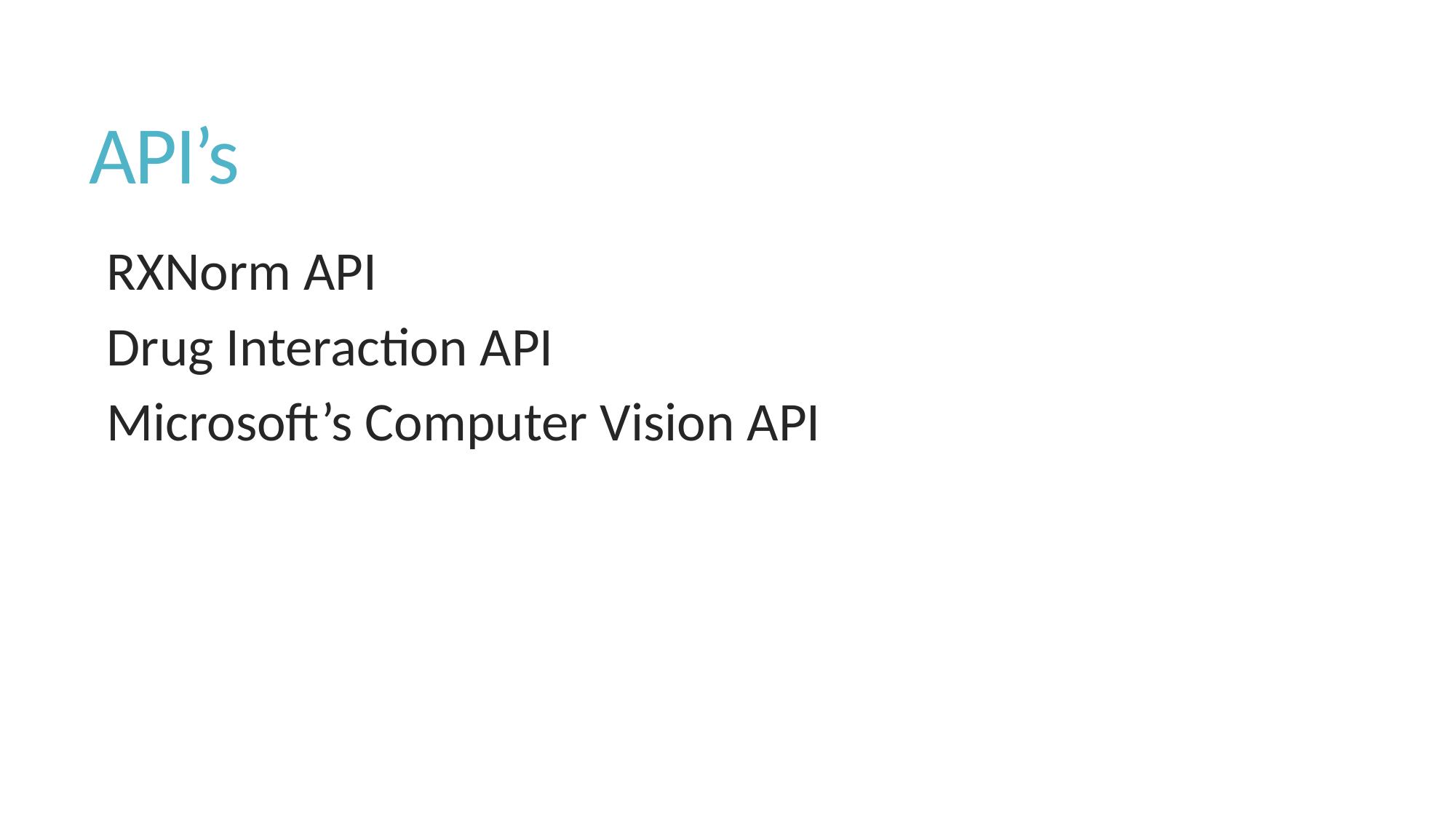

# API’s
RXNorm API
Drug Interaction API
Microsoft’s Computer Vision API